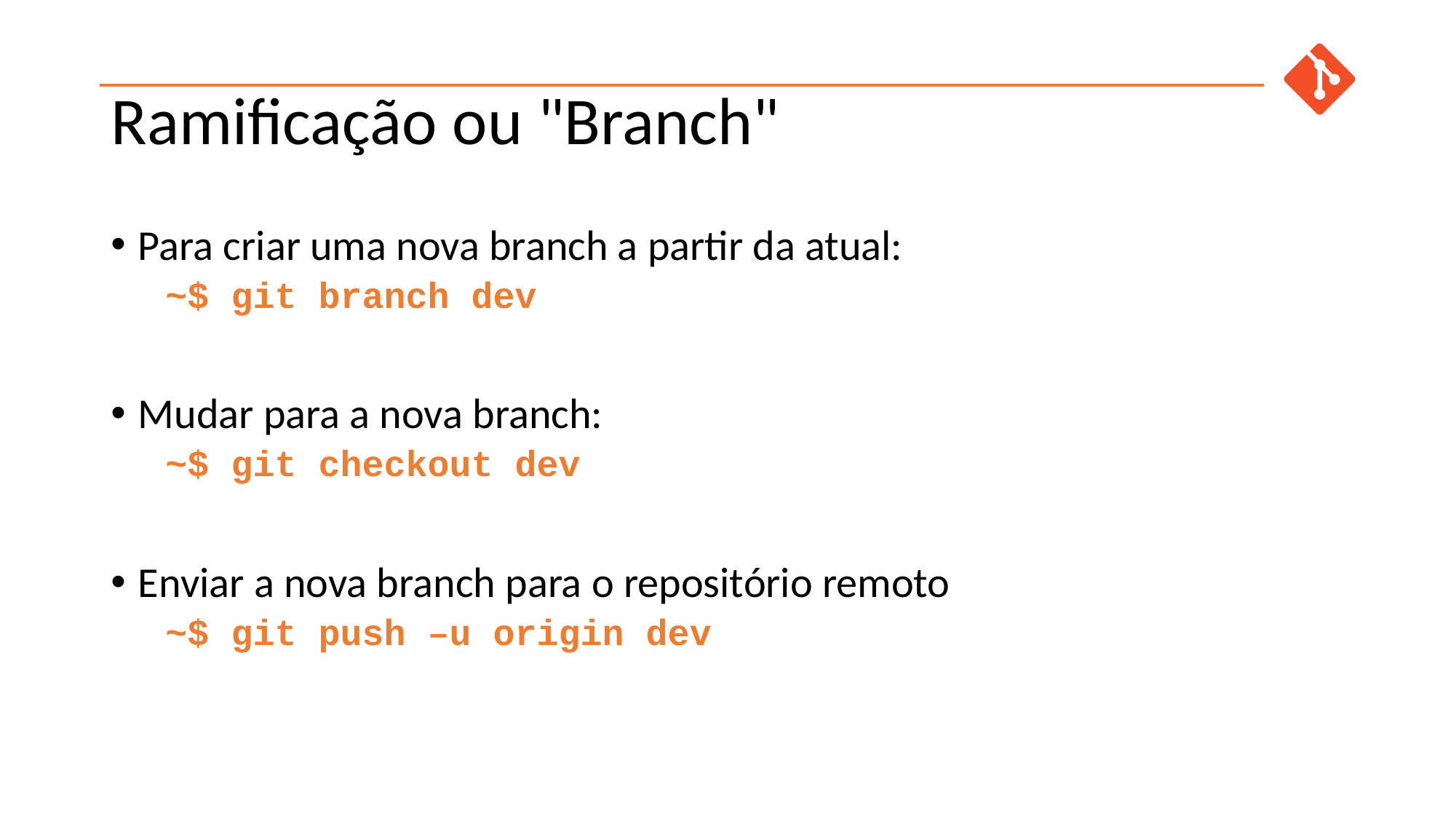

# Ramificação ou "Branch"
Para criar uma nova branch a partir da atual:
~$ git branch dev

Mudar para a nova branch:
~$ git checkout dev

Enviar a nova branch para o repositório remoto
~$ git push –u origin dev